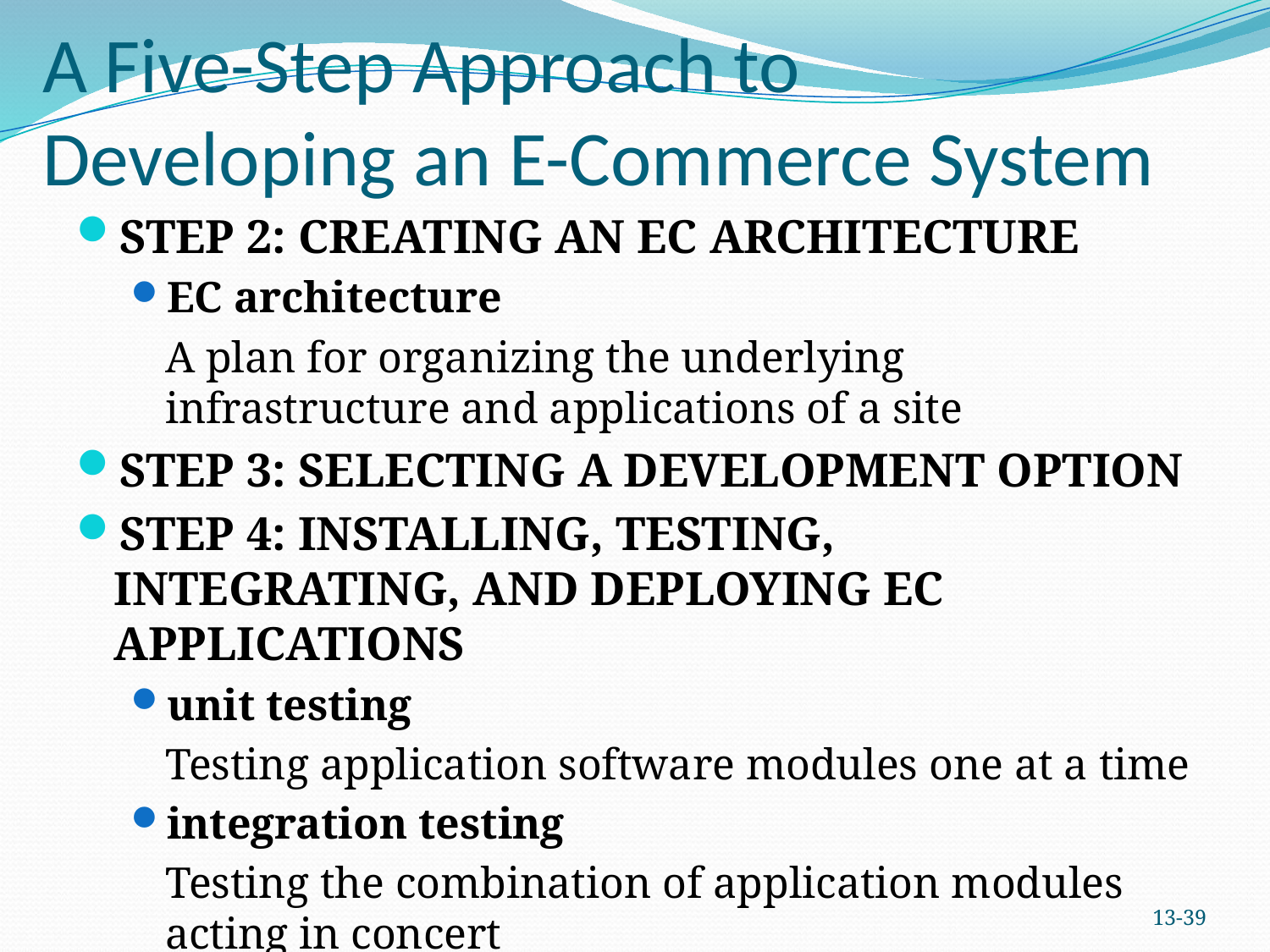

# A Five-Step Approach to Developing an E-Commerce System
STEP 2: CREATING AN EC ARCHITECTURE
EC architecture
	A plan for organizing the underlying infrastructure and applications of a site
STEP 3: SELECTING A DEVELOPMENT OPTION
STEP 4: INSTALLING, TESTING, INTEGRATING, AND DEPLOYING EC APPLICATIONS
unit testing
	Testing application software modules one at a time
integration testing
	Testing the combination of application modules acting in concert

13-39